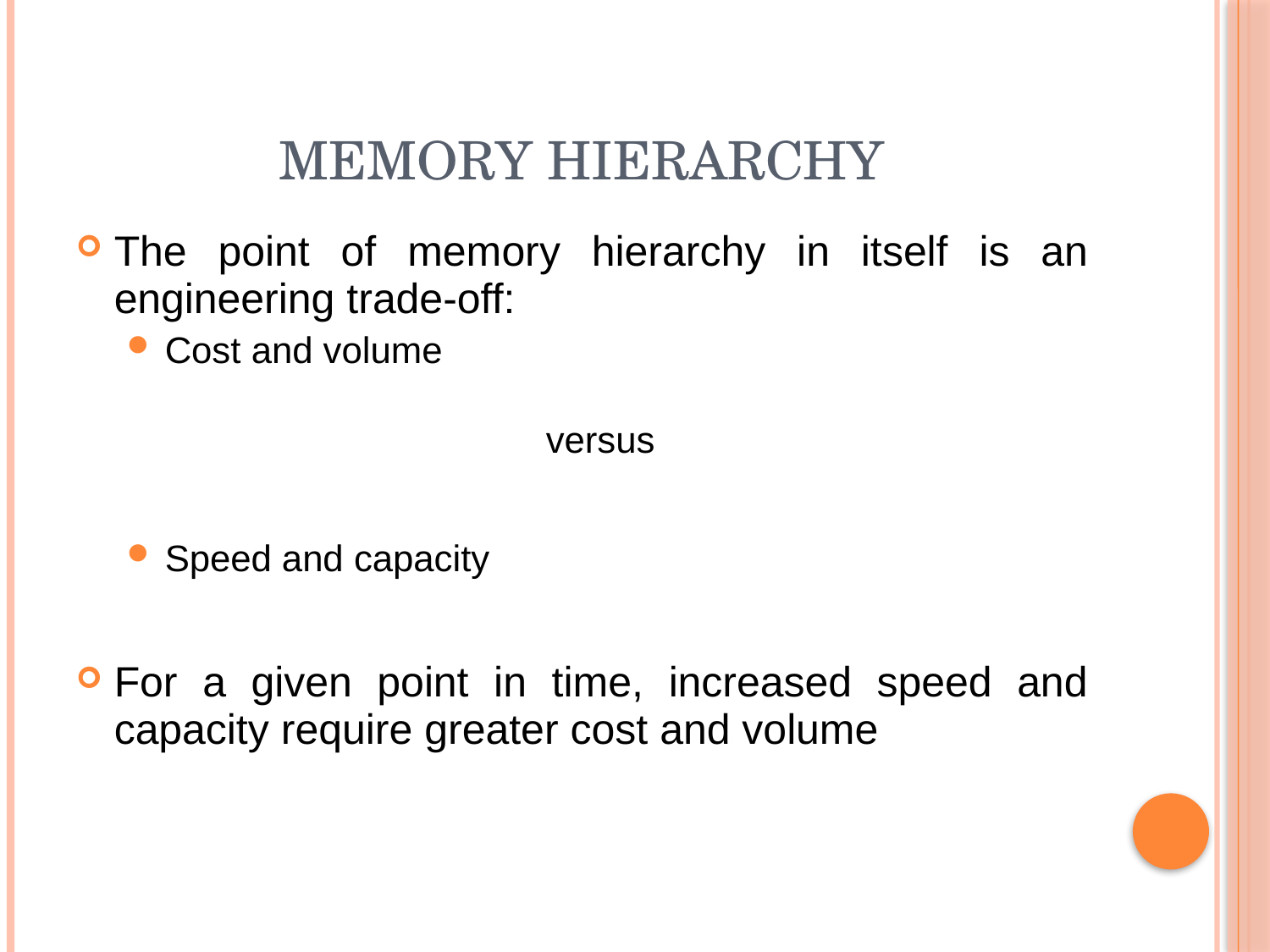

# Memory Hierarchy
The point of memory hierarchy in itself is an engineering trade-off:
Cost and volume
				versus

Speed and capacity

For a given point in time, increased speed and capacity require greater cost and volume